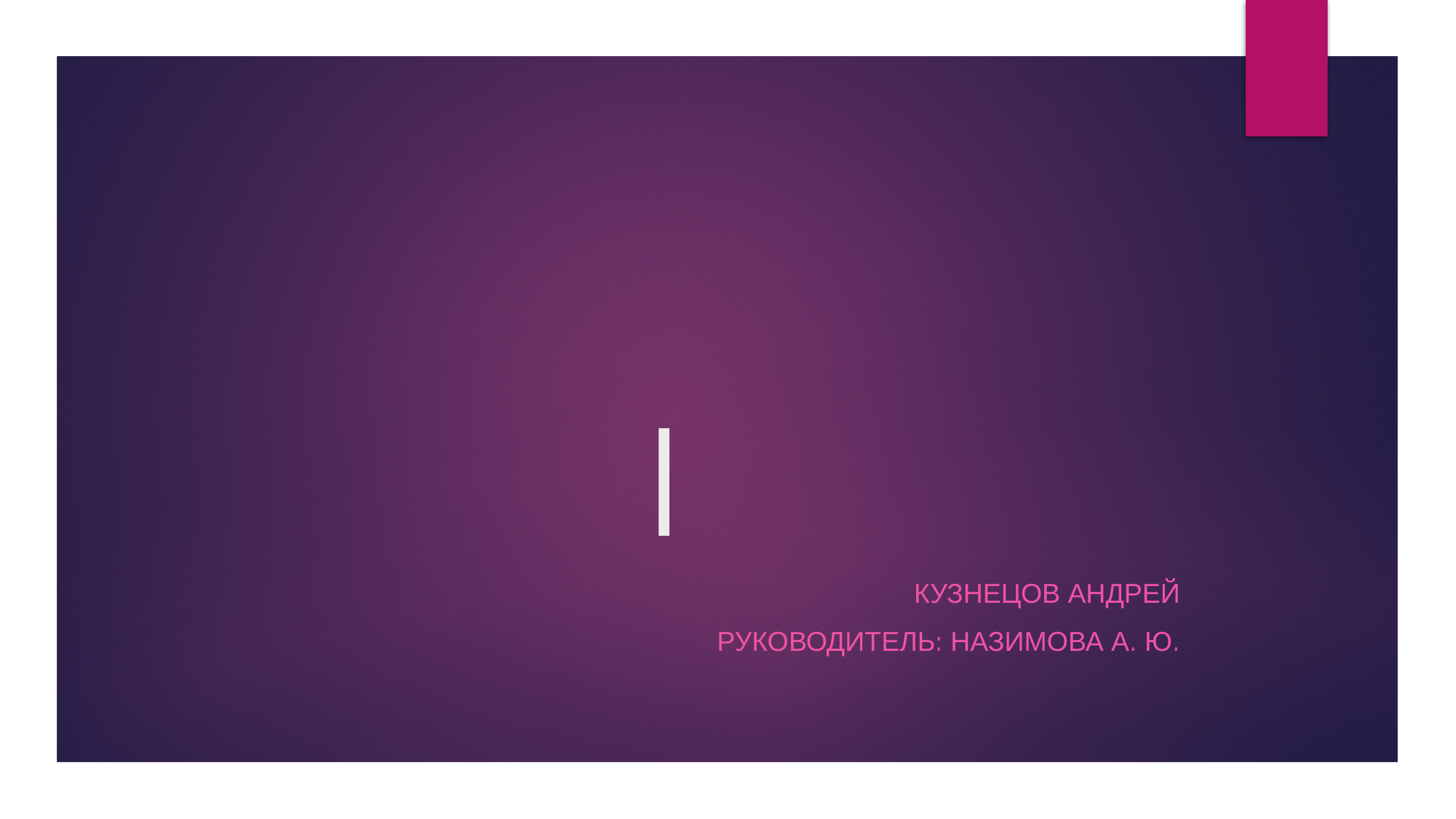

# I
Кузнецов Андрей
Руководитель: Назимова А. ю.